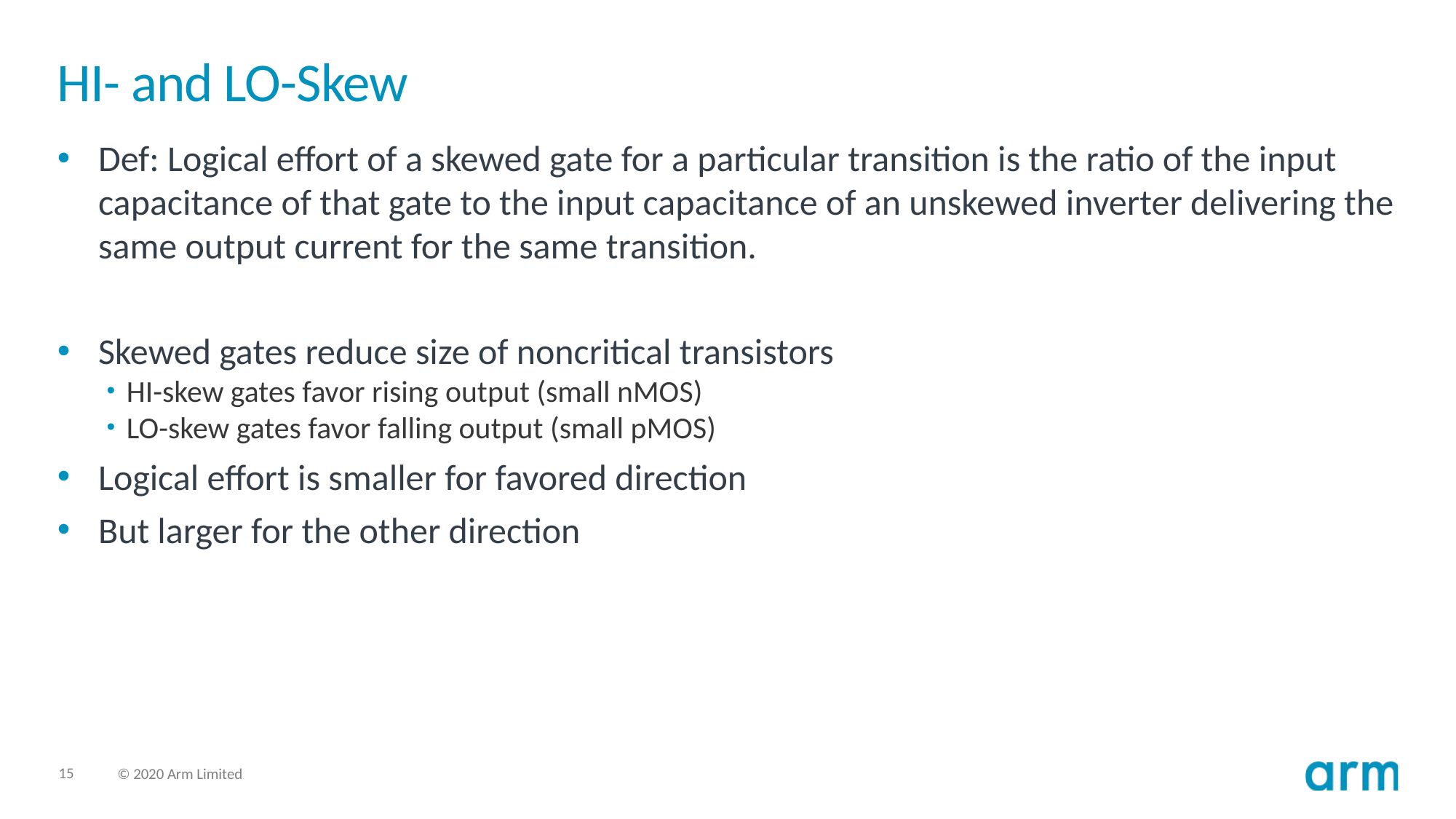

# HI- and LO-Skew
Def: Logical effort of a skewed gate for a particular transition is the ratio of the input capacitance of that gate to the input capacitance of an unskewed inverter delivering the same output current for the same transition.

Skewed gates reduce size of noncritical transistors
HI-skew gates favor rising output (small nMOS)
LO-skew gates favor falling output (small pMOS)
Logical effort is smaller for favored direction
But larger for the other direction